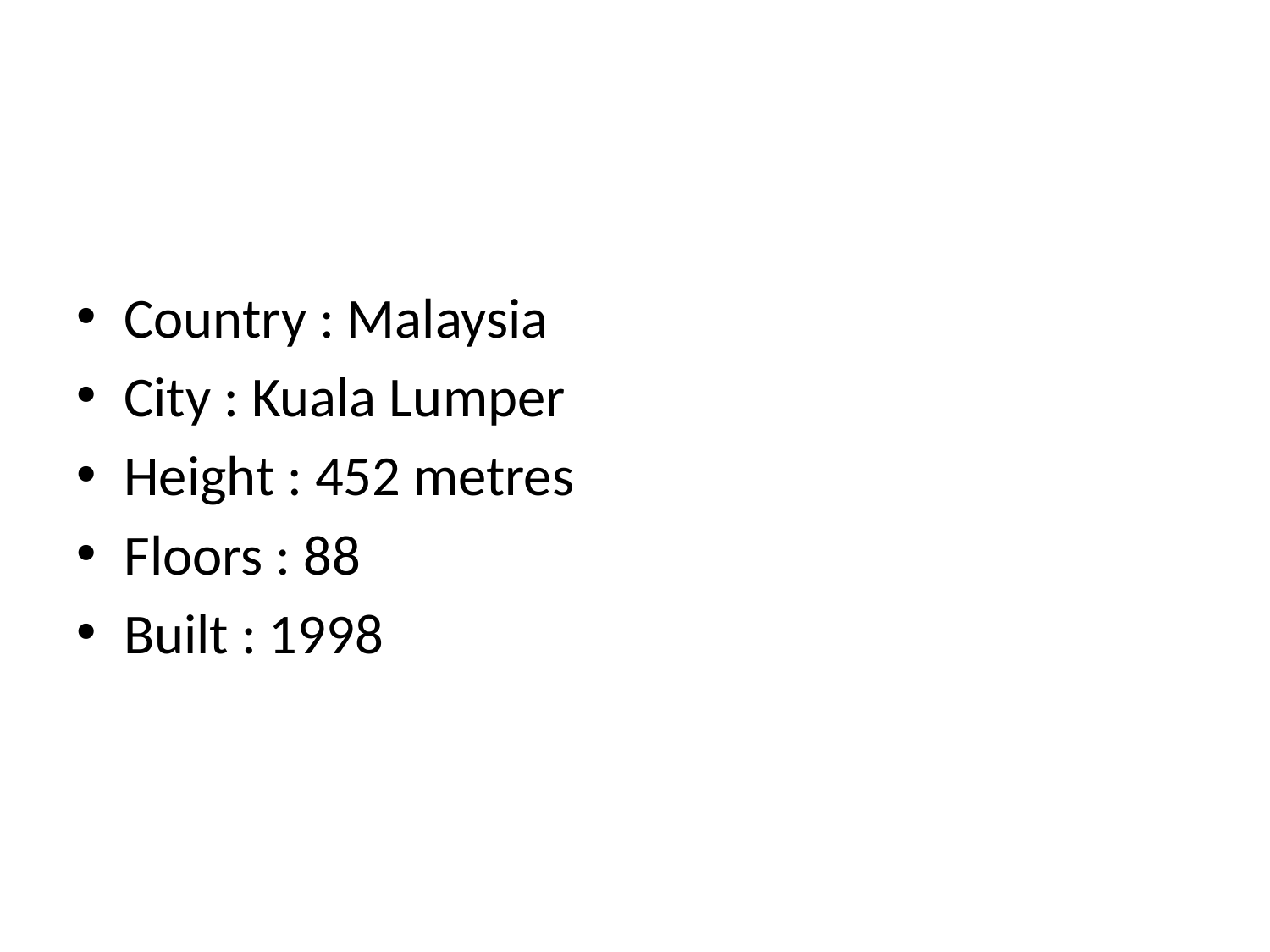

Country : Malaysia
City : Kuala Lumper
Height : 452 metres
Floors : 88
Built : 1998